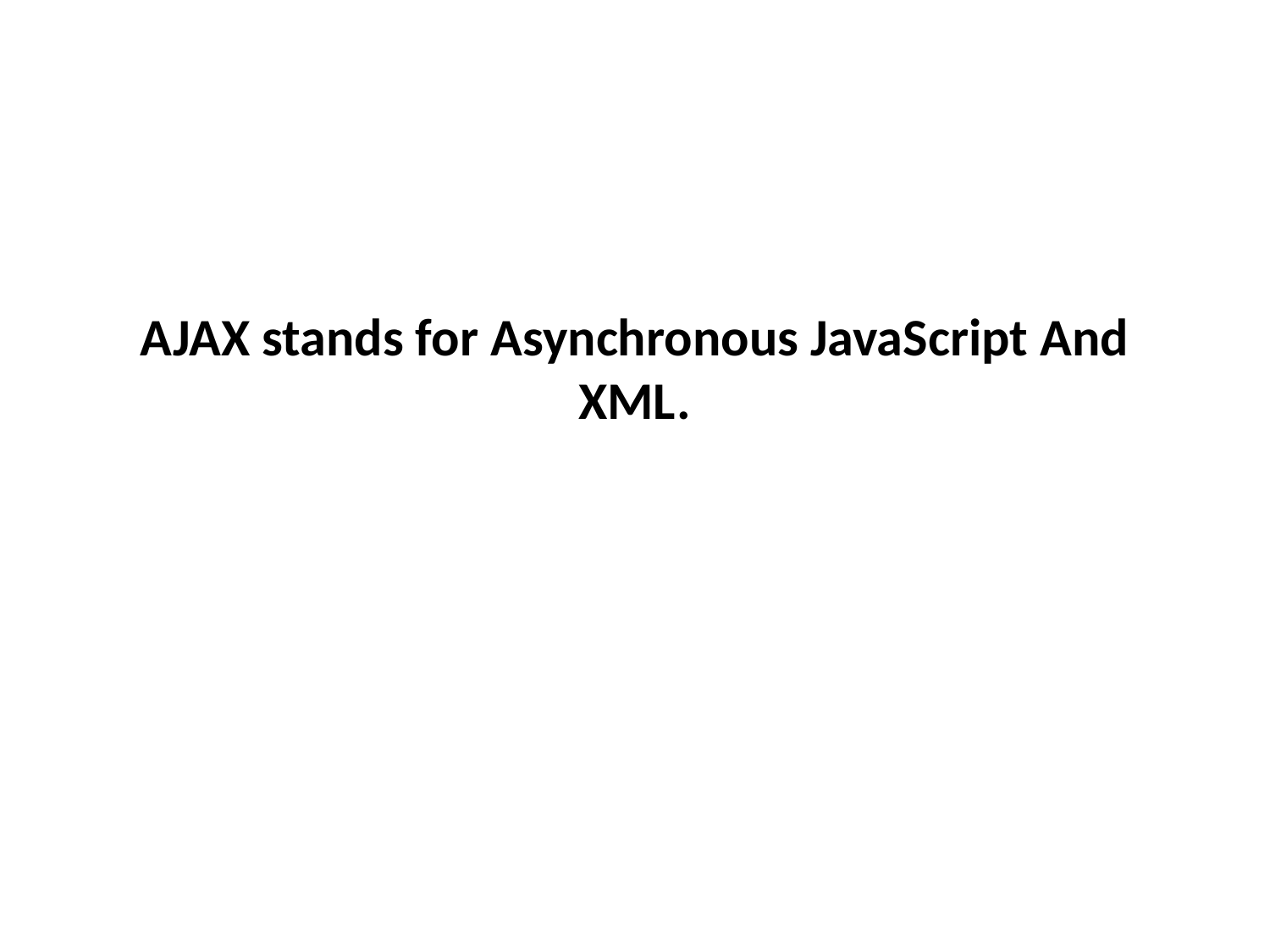

# AJAX stands for Asynchronous JavaScript And XML.